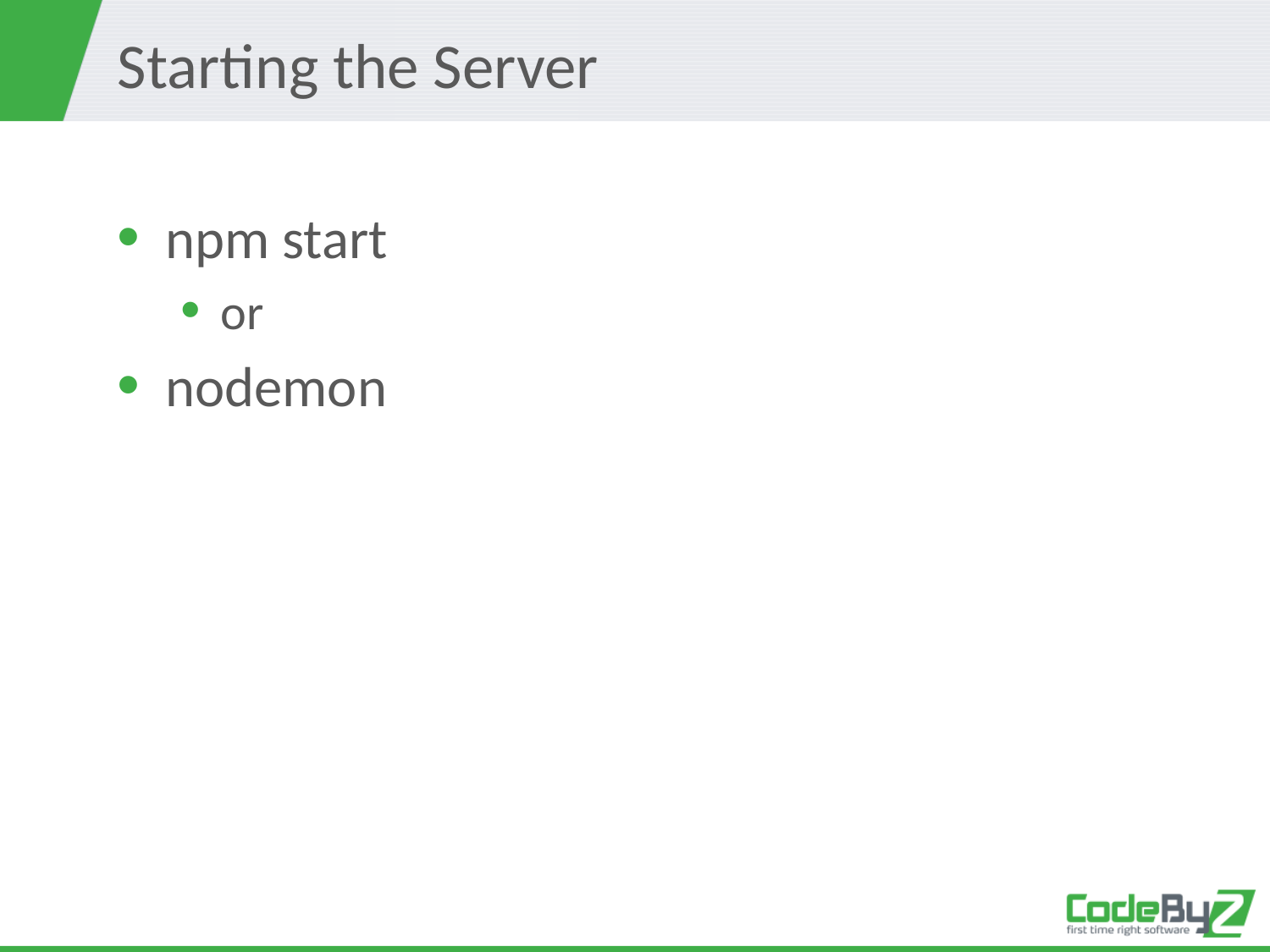

# Starting the Server
npm start
or
nodemon